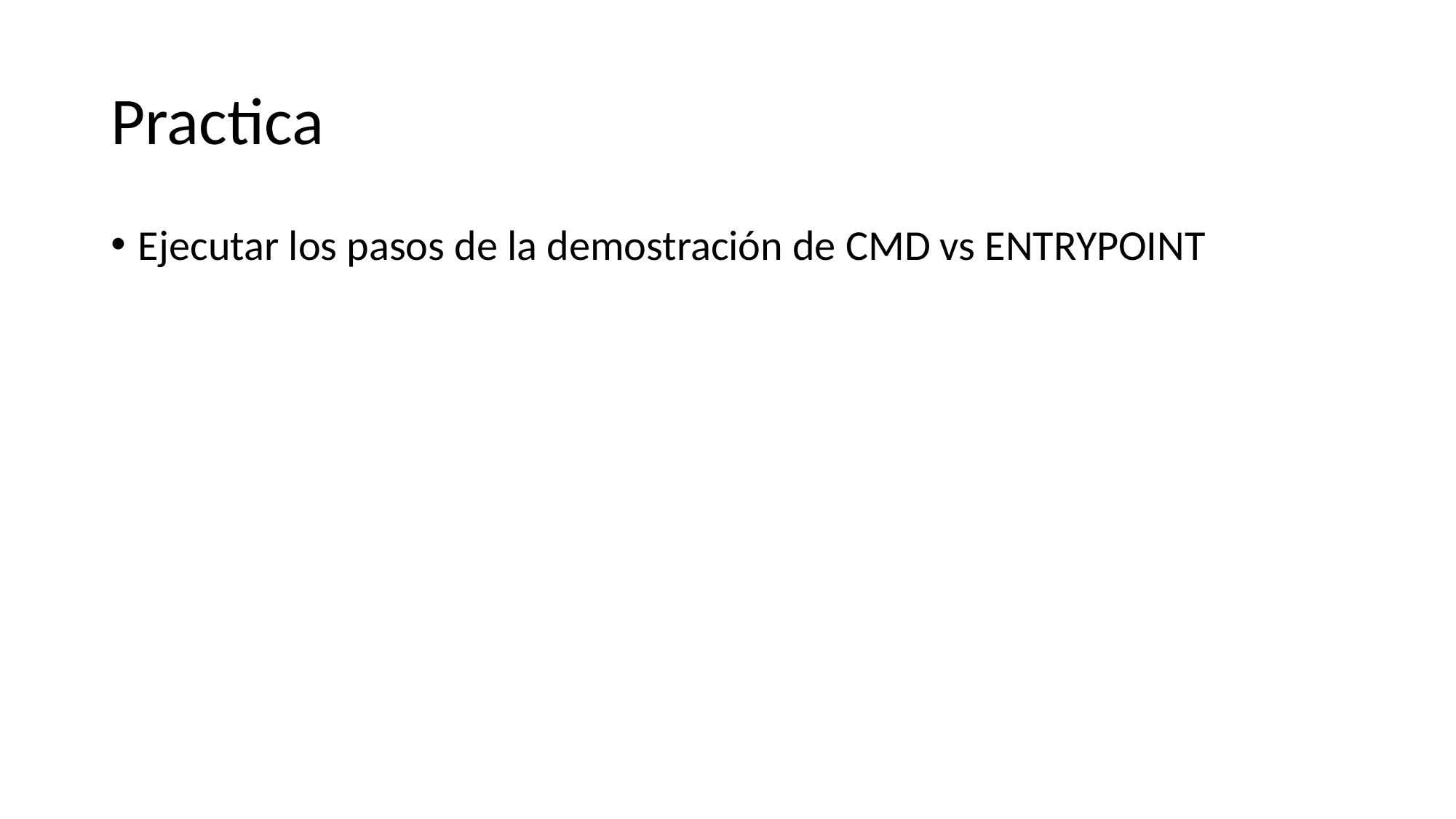

# Practica
Ejecutar los pasos de la demostración de CMD vs ENTRYPOINT